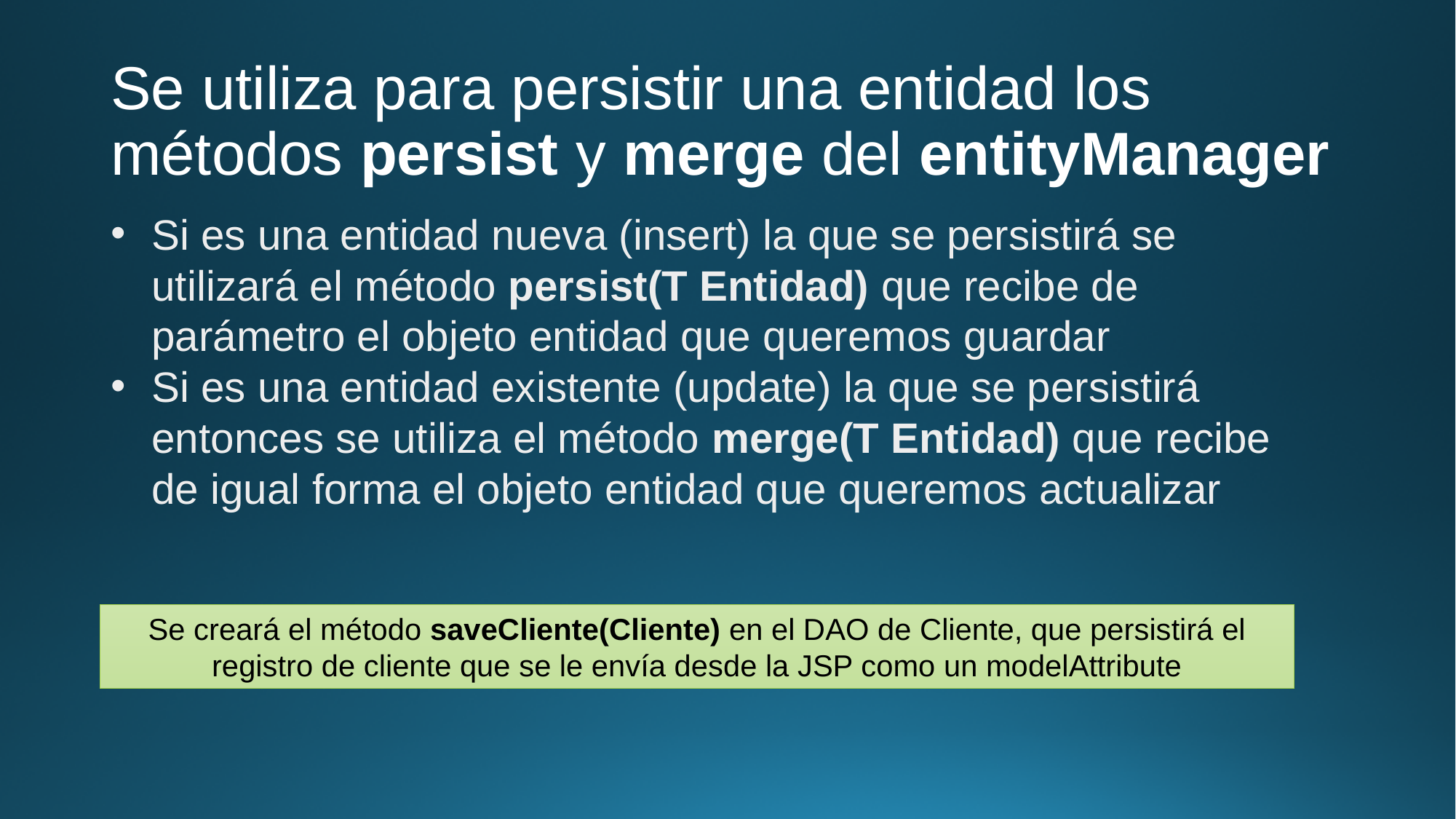

# Se utiliza para persistir una entidad los métodos persist y merge del entityManager
Si es una entidad nueva (insert) la que se persistirá se utilizará el método persist(T Entidad) que recibe de parámetro el objeto entidad que queremos guardar
Si es una entidad existente (update) la que se persistirá entonces se utiliza el método merge(T Entidad) que recibe de igual forma el objeto entidad que queremos actualizar

Se creará el método saveCliente(Cliente) en el DAO de Cliente, que persistirá el registro de cliente que se le envía desde la JSP como un modelAttribute